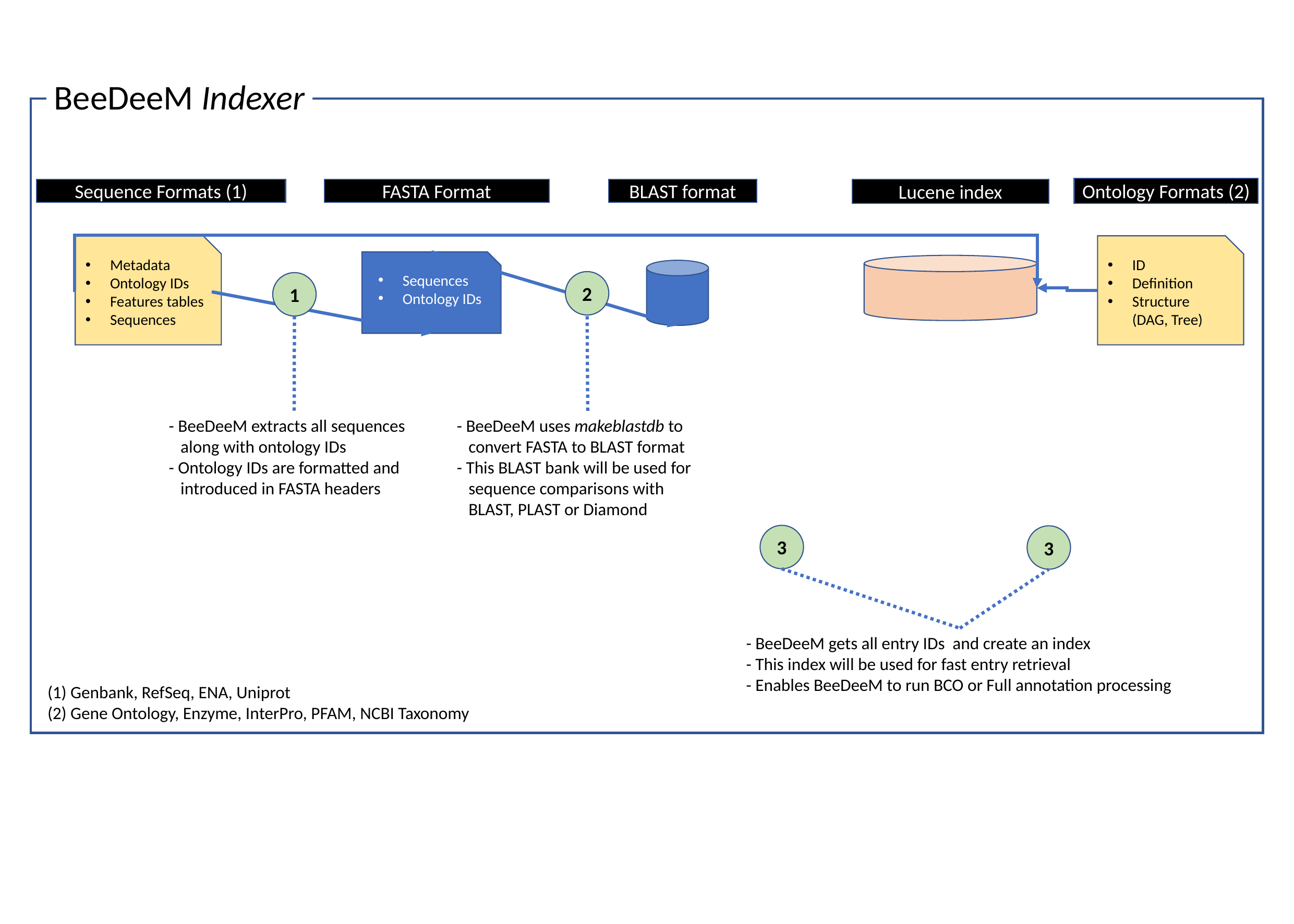

BeeDeeM Indexer

Ontology Formats (2)
Sequence Formats (1)
FASTA Format
BLAST format
Lucene index

Metadata
Ontology IDs
Features tables
Sequences

ID
Definition
Structure
(DAG, Tree)

Sequences
Ontology IDs

2
1
- BeeDeeM extracts all sequences
   along with ontology IDs
- Ontology IDs are formatted and
   introduced in FASTA headers
- BeeDeeM uses makeblastdb to
   convert FASTA to BLAST format
- This BLAST bank will be used for
   sequence comparisons with
   BLAST, PLAST or Diamond
3
3
- BeeDeeM gets all entry IDs  and create an index
- This index will be used for fast entry retrieval
- Enables BeeDeeM to run BCO or Full annotation processing
(1) Genbank, RefSeq, ENA, Uniprot
(2) Gene Ontology, Enzyme, InterPro, PFAM, NCBI Taxonomy